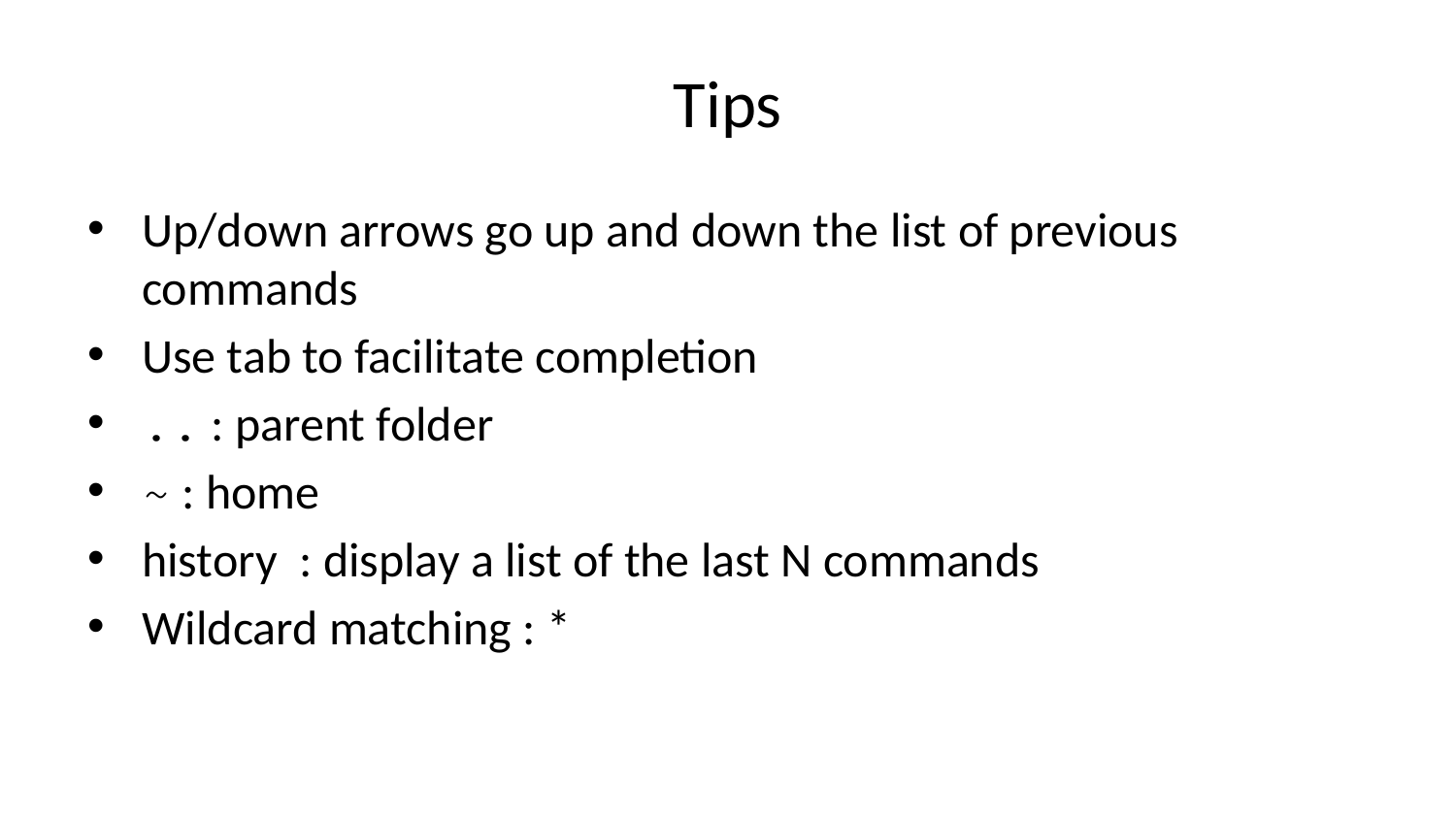

# Tips
Up/down arrows go up and down the list of previous commands
Use tab to facilitate completion
.. : parent folder
~ : home
history  : display a list of the last N commands
Wildcard matching : *